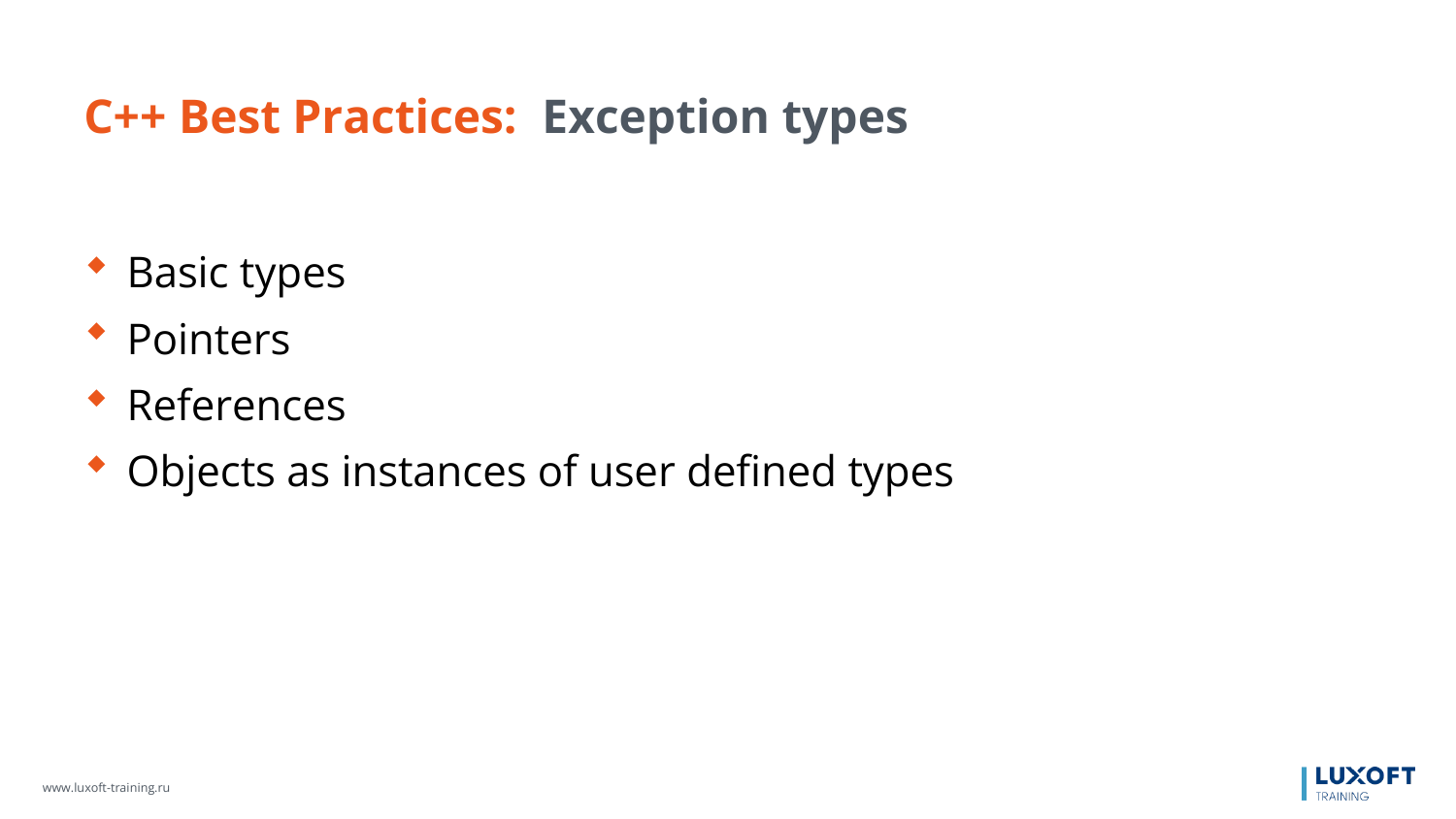

C++ Best Practices:  Exception types
Basic types
Pointers
References
Objects as instances of user defined types